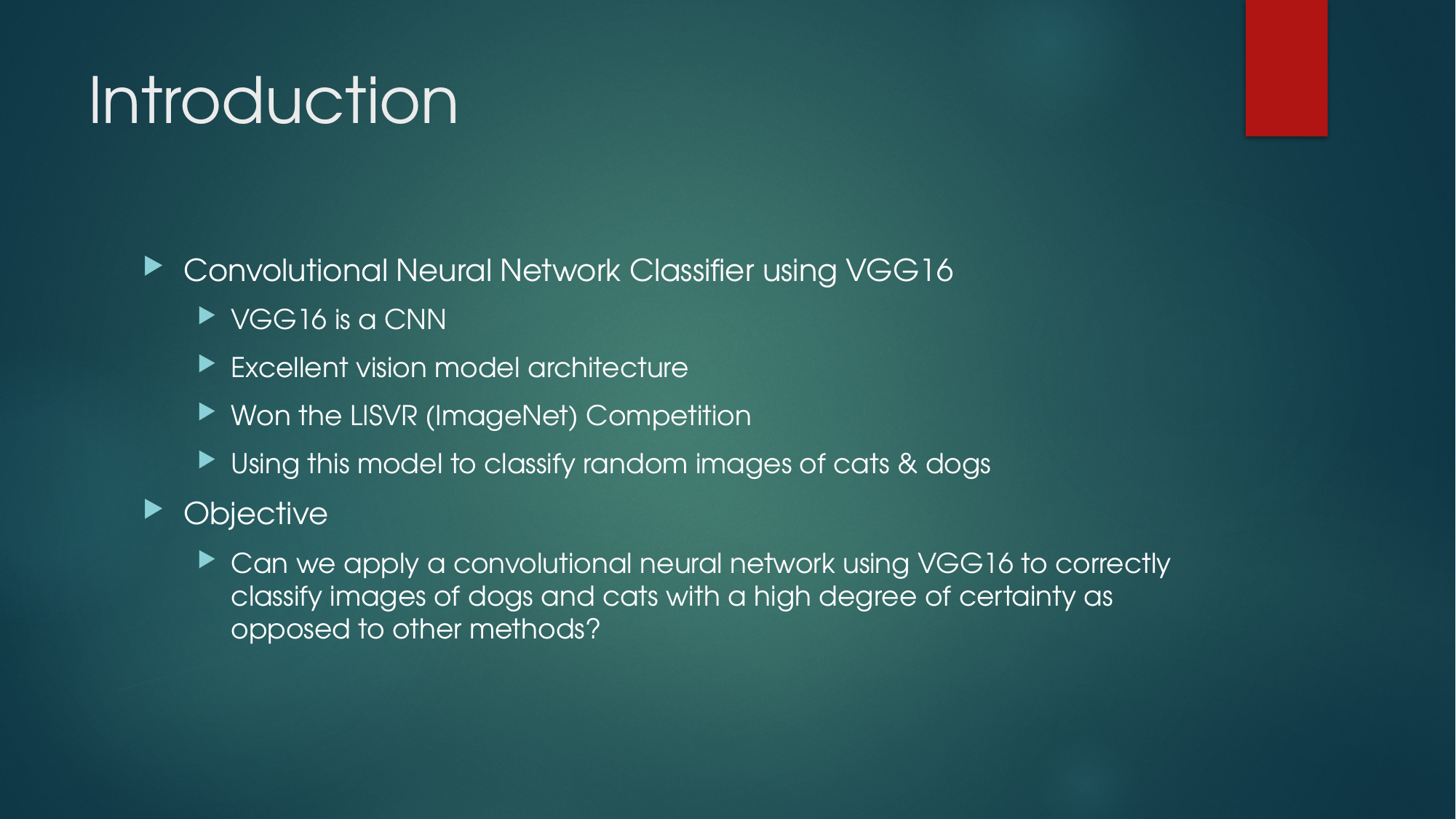

# Introduction
Convolutional Neural Network Classifier using VGG16
VGG16 is a CNN
Excellent vision model architecture
Won the LISVR (ImageNet) Competition
Using this model to classify random images of cats & dogs
Objective
Can we apply a convolutional neural network using VGG16 to correctly classify images of dogs and cats with a high degree of certainty as opposed to other methods?